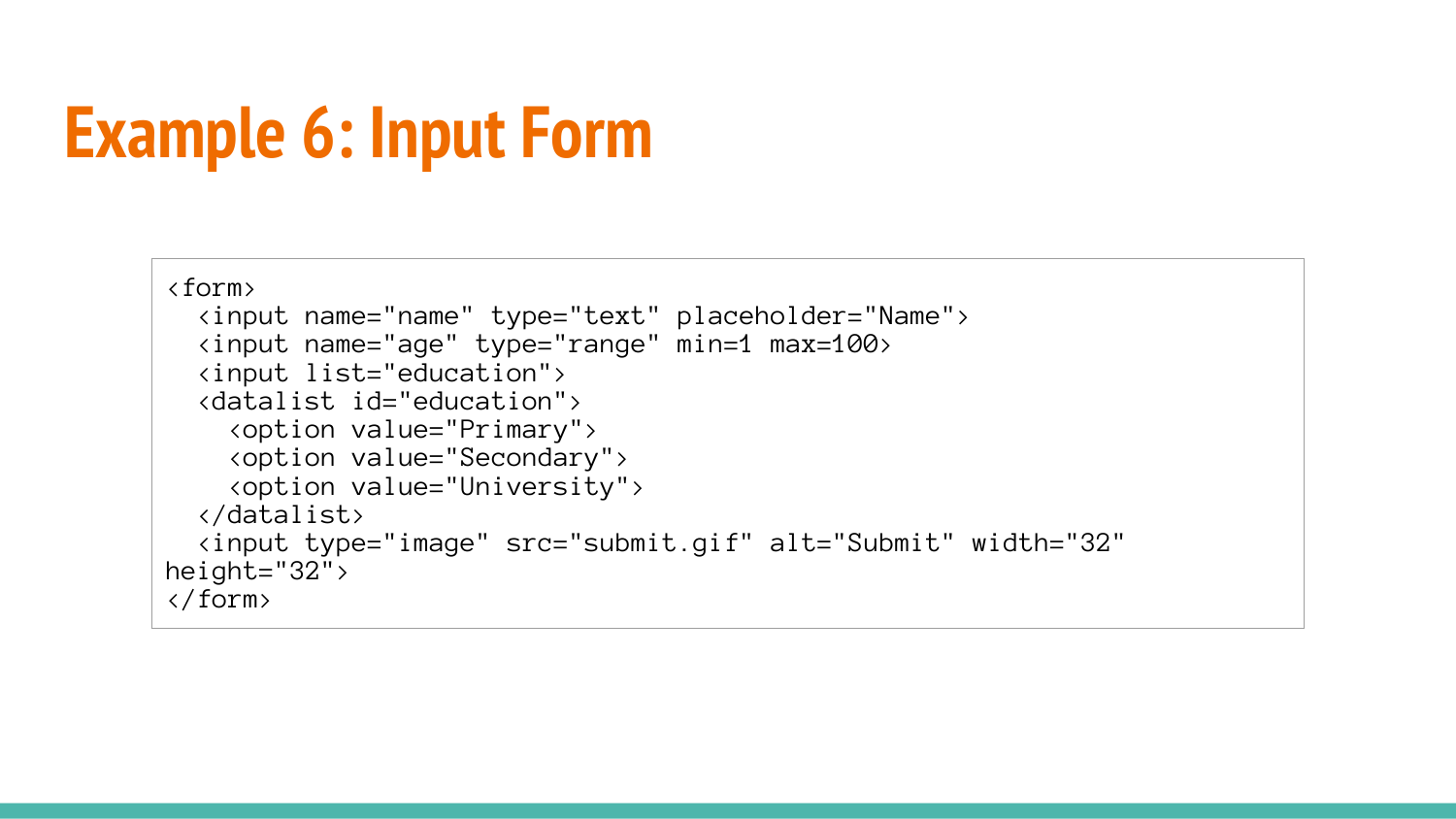

# Example 6: Input Form
| <form> <input name="name" type="text" placeholder="Name"> <input name="age" type="range" min=1 max=100> <input list="education"> <datalist id="education"> <option value="Primary"> <option value="Secondary"> <option value="University"> </datalist> <input type="image" src="submit.gif" alt="Submit" width="32" height="32"> </form> |
| --- |